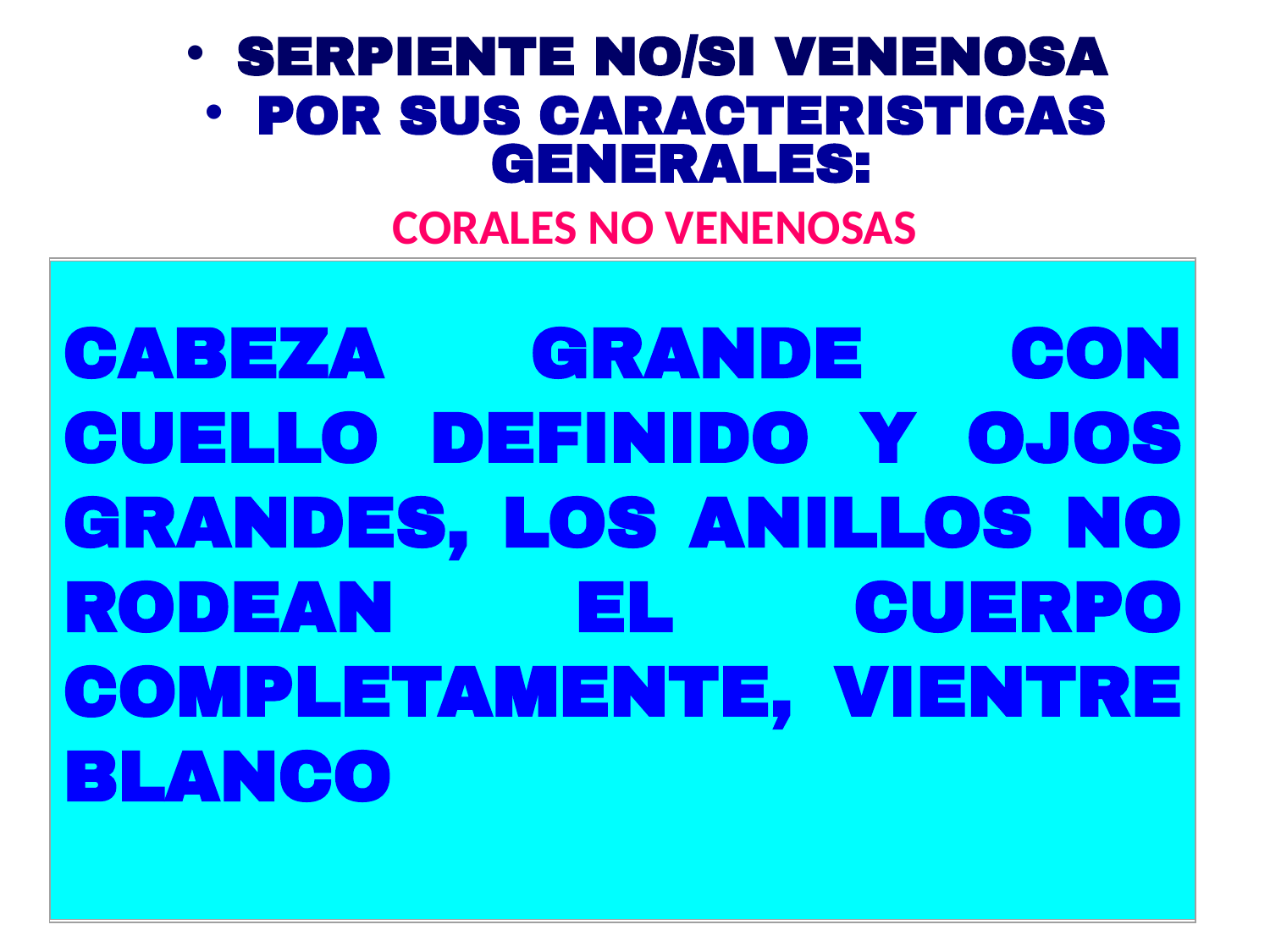

SERPIENTE NO/SI VENENOSA
POR SUS CARACTERISTICAS GENERALES:

CORALES NO VENENOSAS

CABEZA GRANDE CON CUELLO DEFINIDO Y OJOS GRANDES, LOS ANILLOS NO RODEAN EL CUERPO COMPLETAMENTE, VIENTRE BLANCO